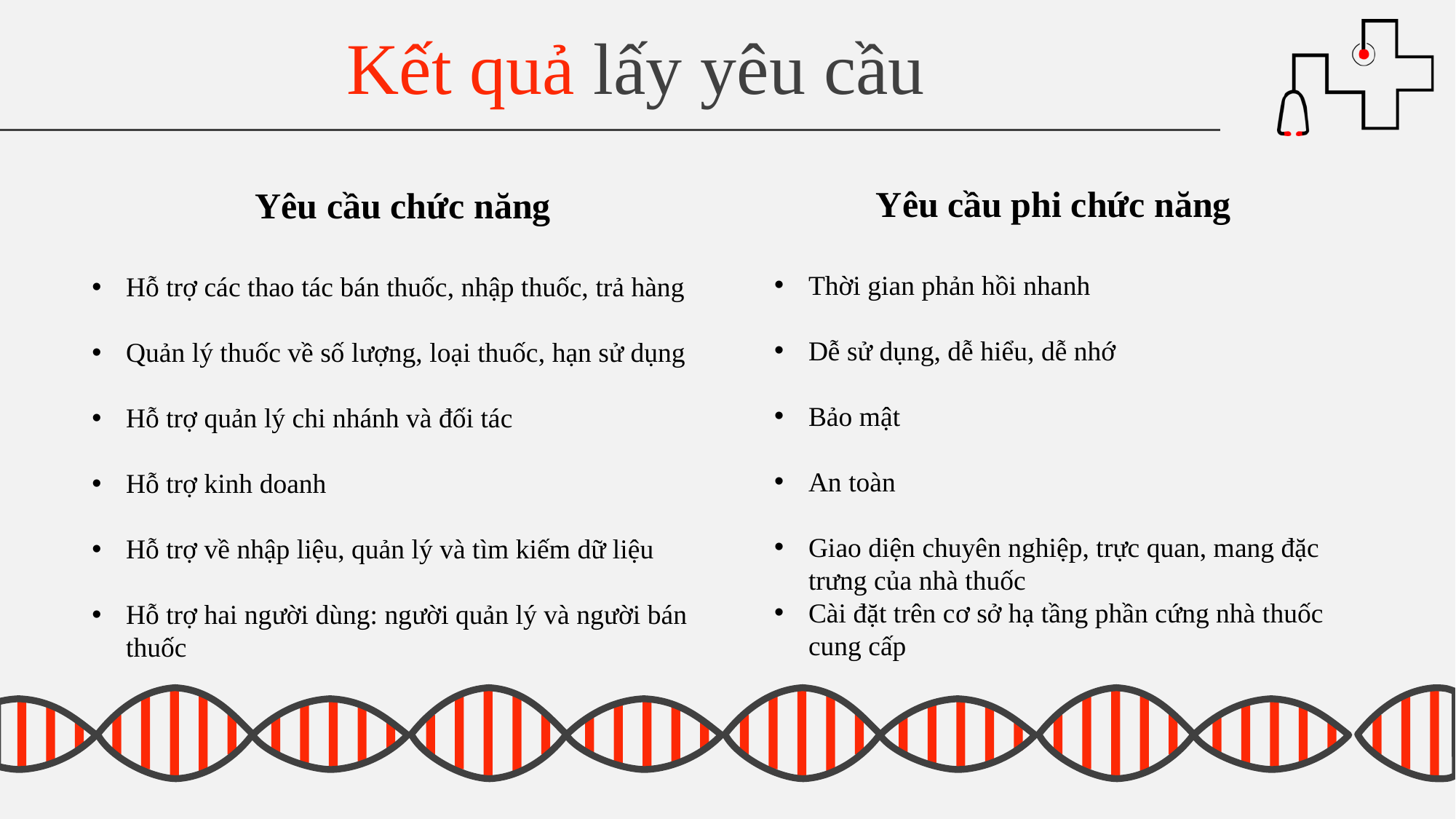

Kết quả lấy yêu cầu
Yêu cầu phi chức năng

Thời gian phản hồi nhanh

Dễ sử dụng, dễ hiểu, dễ nhớ

Bảo mật

An toàn

Giao diện chuyên nghiệp, trực quan, mang đặc trưng của nhà thuốc
Cài đặt trên cơ sở hạ tầng phần cứng nhà thuốc cung cấp
Yêu cầu chức năng

Hỗ trợ các thao tác bán thuốc, nhập thuốc, trả hàng

Quản lý thuốc về số lượng, loại thuốc, hạn sử dụng

Hỗ trợ quản lý chi nhánh và đối tác

Hỗ trợ kinh doanh

Hỗ trợ về nhập liệu, quản lý và tìm kiếm dữ liệu

Hỗ trợ hai người dùng: người quản lý và người bán thuốc